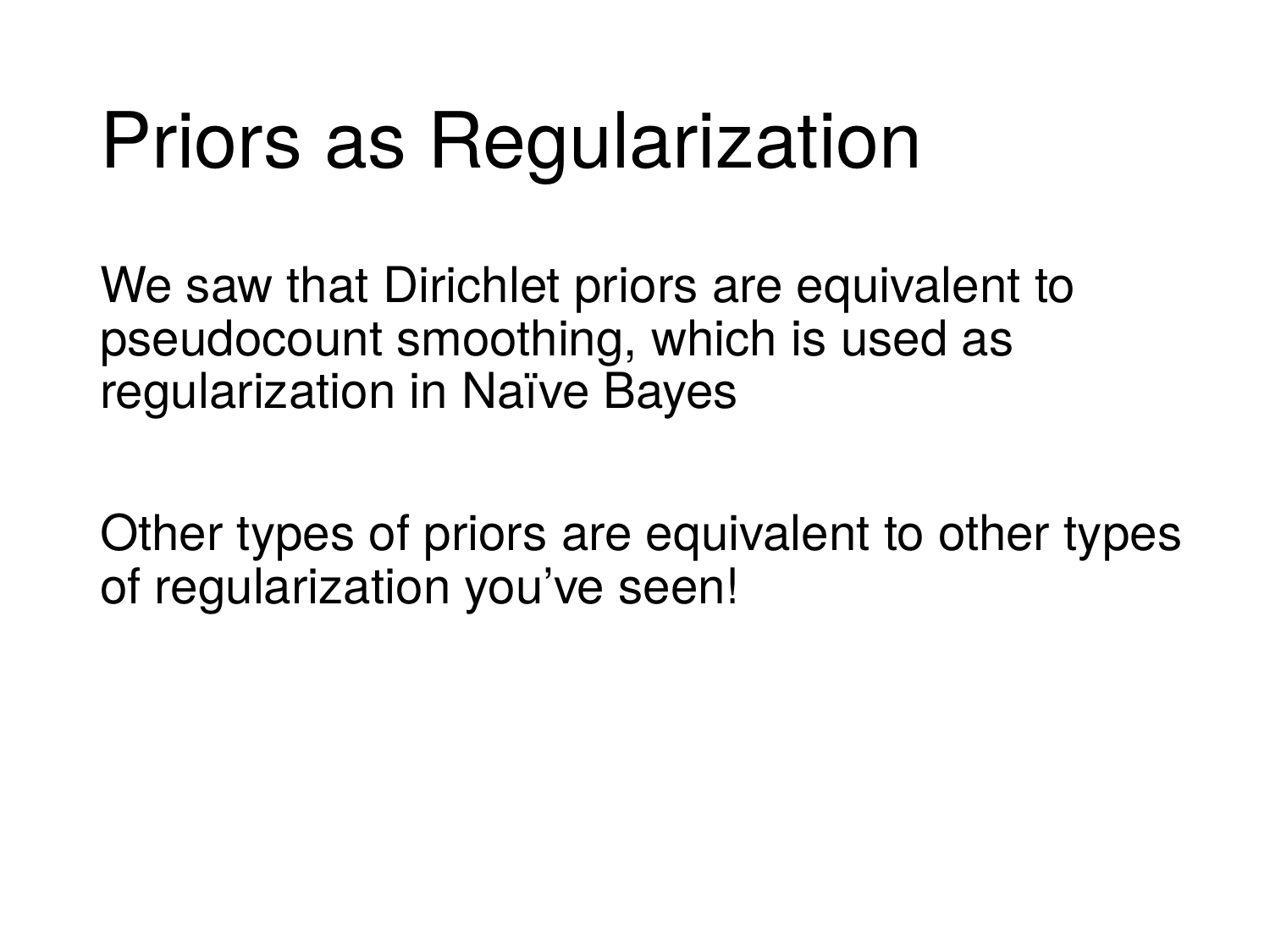

# Priors as Regularization
We saw that Dirichlet priors are equivalent to pseudocount smoothing, which is used as regularization in Naïve Bayes

Other types of priors are equivalent to other types of regularization you’ve seen!